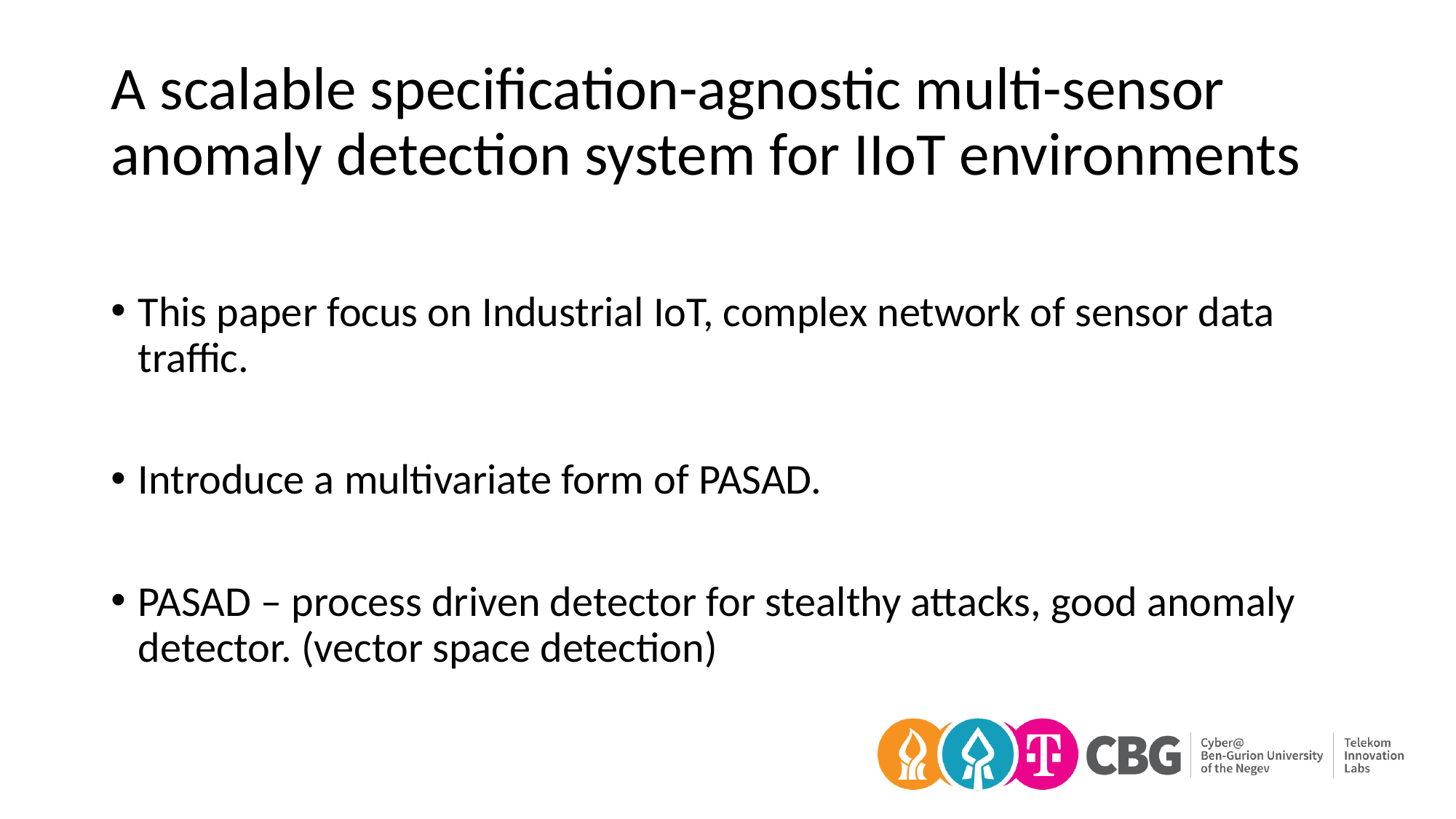

# A scalable specification-agnostic multi-sensor anomaly detection system for IIoT environments

This paper focus on Industrial IoT, complex network of sensor data traffic.

Introduce a multivariate form of PASAD.

PASAD – process driven detector for stealthy attacks, good anomaly detector. (vector space detection)